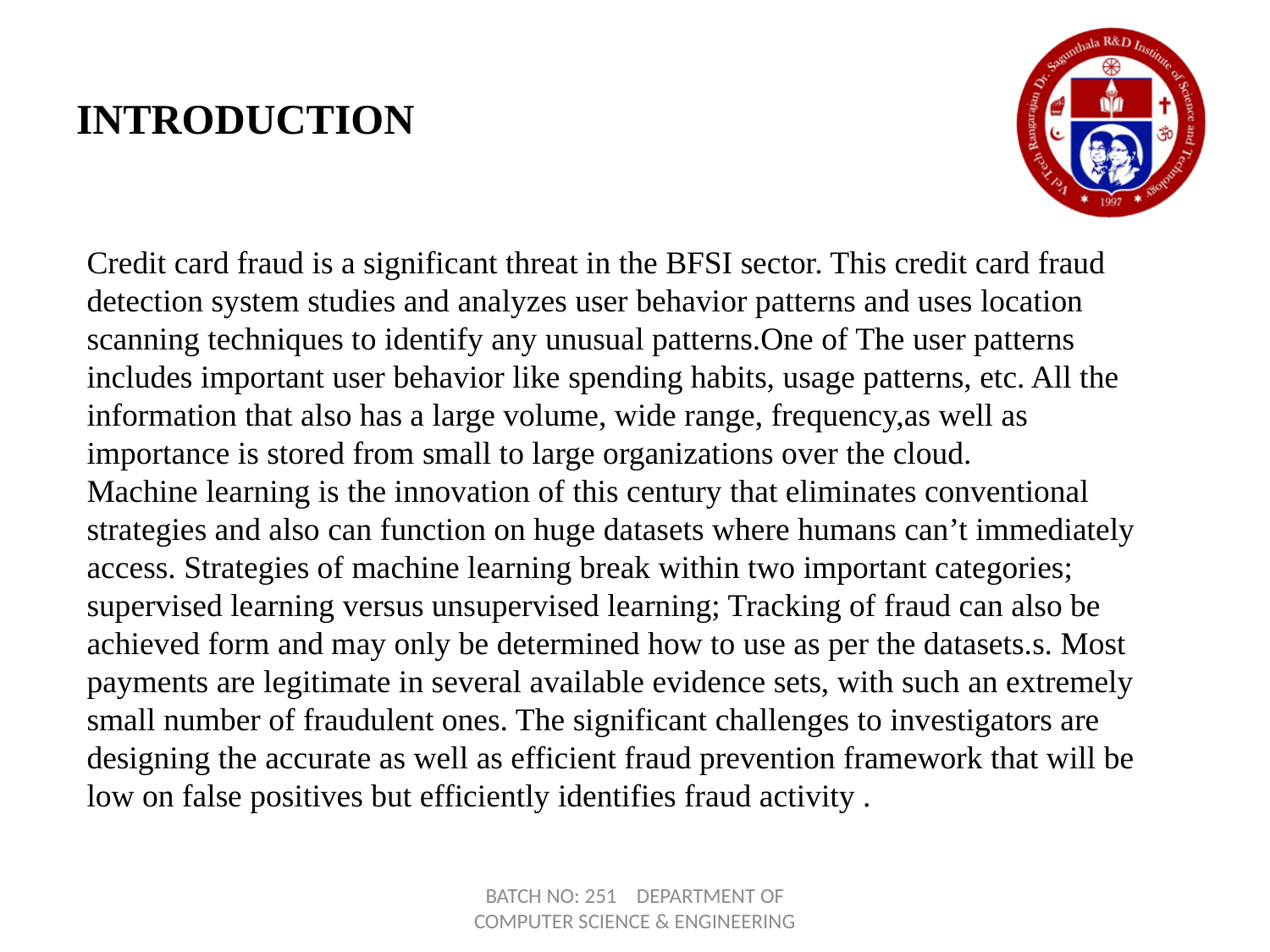

# INTRODUCTION
Credit card fraud is a significant threat in the BFSI sector. This credit card fraud detection system studies and analyzes user behavior patterns and uses location scanning techniques to identify any unusual patterns.One of The user patterns includes important user behavior like spending habits, usage patterns, etc. All the information that also has a large volume, wide range, frequency,as well as importance is stored from small to large organizations over the cloud.
Machine learning is the innovation of this century that eliminates conventional
strategies and also can function on huge datasets where humans can’t immediately
access. Strategies of machine learning break within two important categories; supervised learning versus unsupervised learning; Tracking of fraud can also be achieved form and may only be determined how to use as per the datasets.s. Most payments are legitimate in several available evidence sets, with such an extremely small number of fraudulent ones. The significant challenges to investigators are designing the accurate as well as efficient fraud prevention framework that will be low on false positives but efficiently identifies fraud activity .

BATCH NO: 251    DEPARTMENT OF COMPUTER SCIENCE & ENGINEERING
5